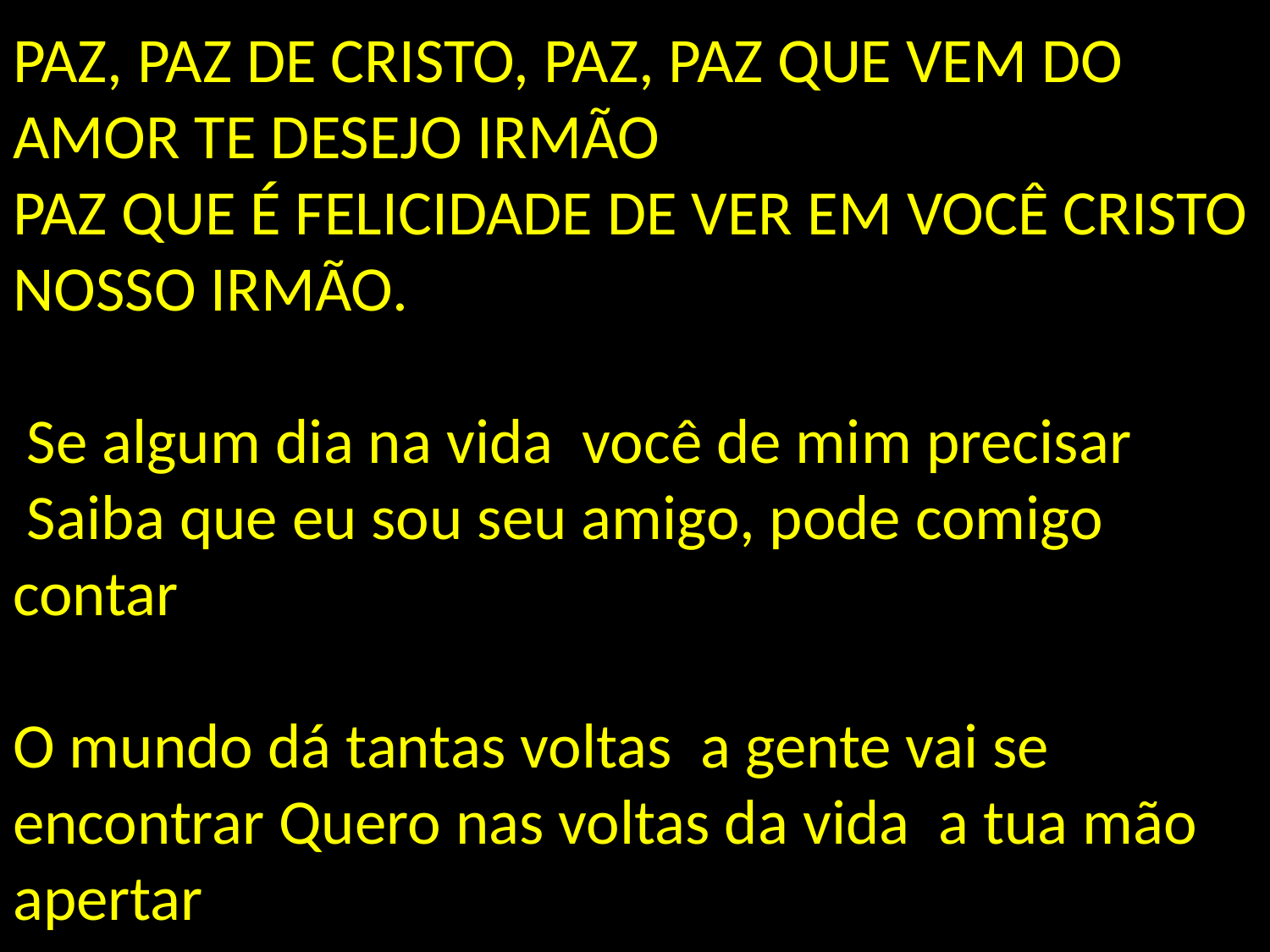

# PAZ, PAZ DE CRISTO, PAZ, PAZ QUE VEM DO AMOR TE DESEJO IRMÃO PAZ QUE É FELICIDADE DE VER EM VOCÊ CRISTO NOSSO IRMÃO. Se algum dia na vida  você de mim precisar Saiba que eu sou seu amigo, pode comigo contar O mundo dá tantas voltas  a gente vai se encontrar Quero nas voltas da vida  a tua mão apertar